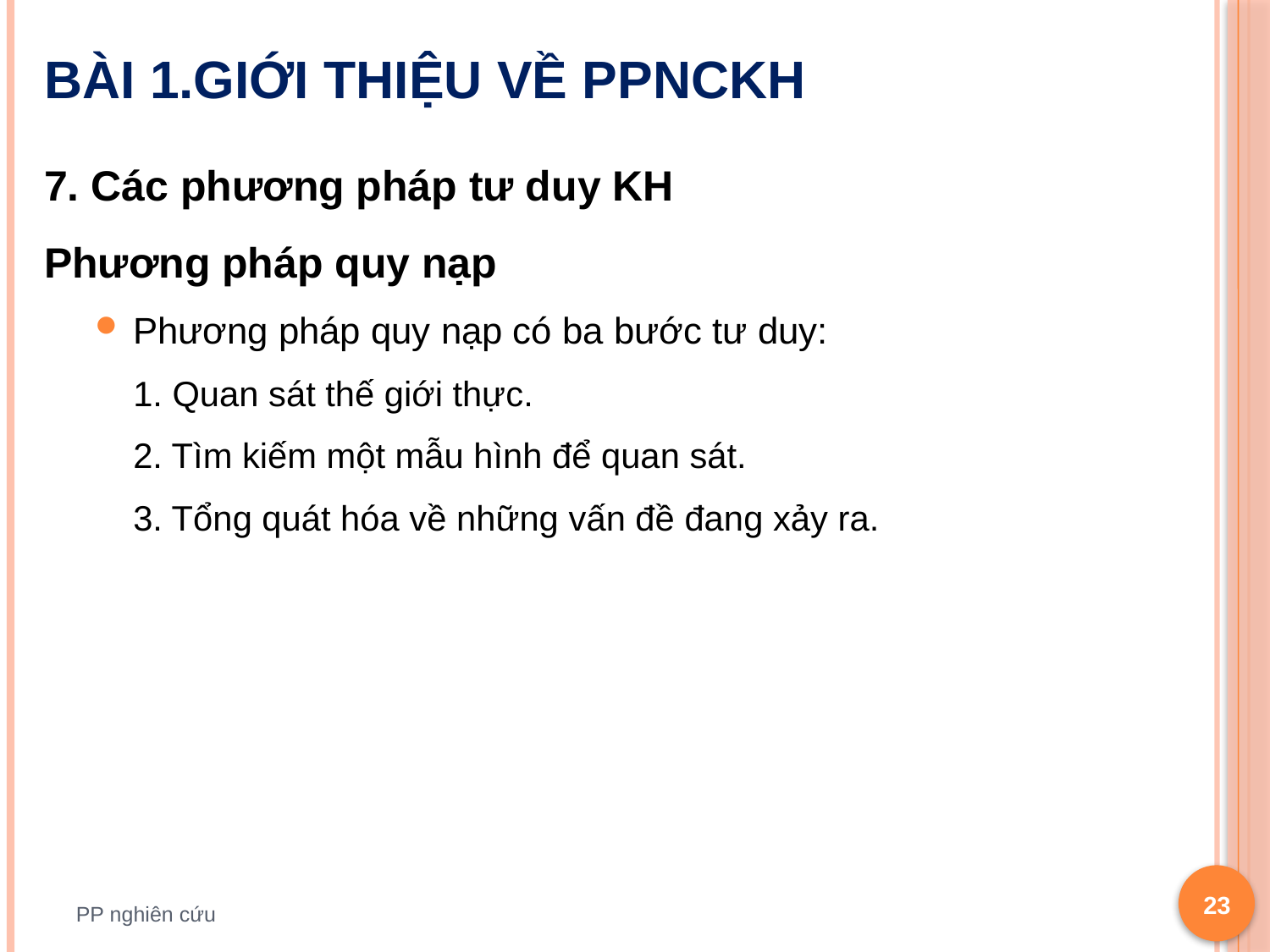

# Bài 1.Giới thiệu về PPNCKH
7. Các phương pháp tư duy KH
Phương pháp quy nạp
Phương pháp quy nạp có ba bước tư duy:
1. Quan sát thế giới thực.
2. Tìm kiếm một mẫu hình để quan sát.
3. Tổng quát hóa về những vấn đề đang xảy ra.
23
PP nghiên cứu